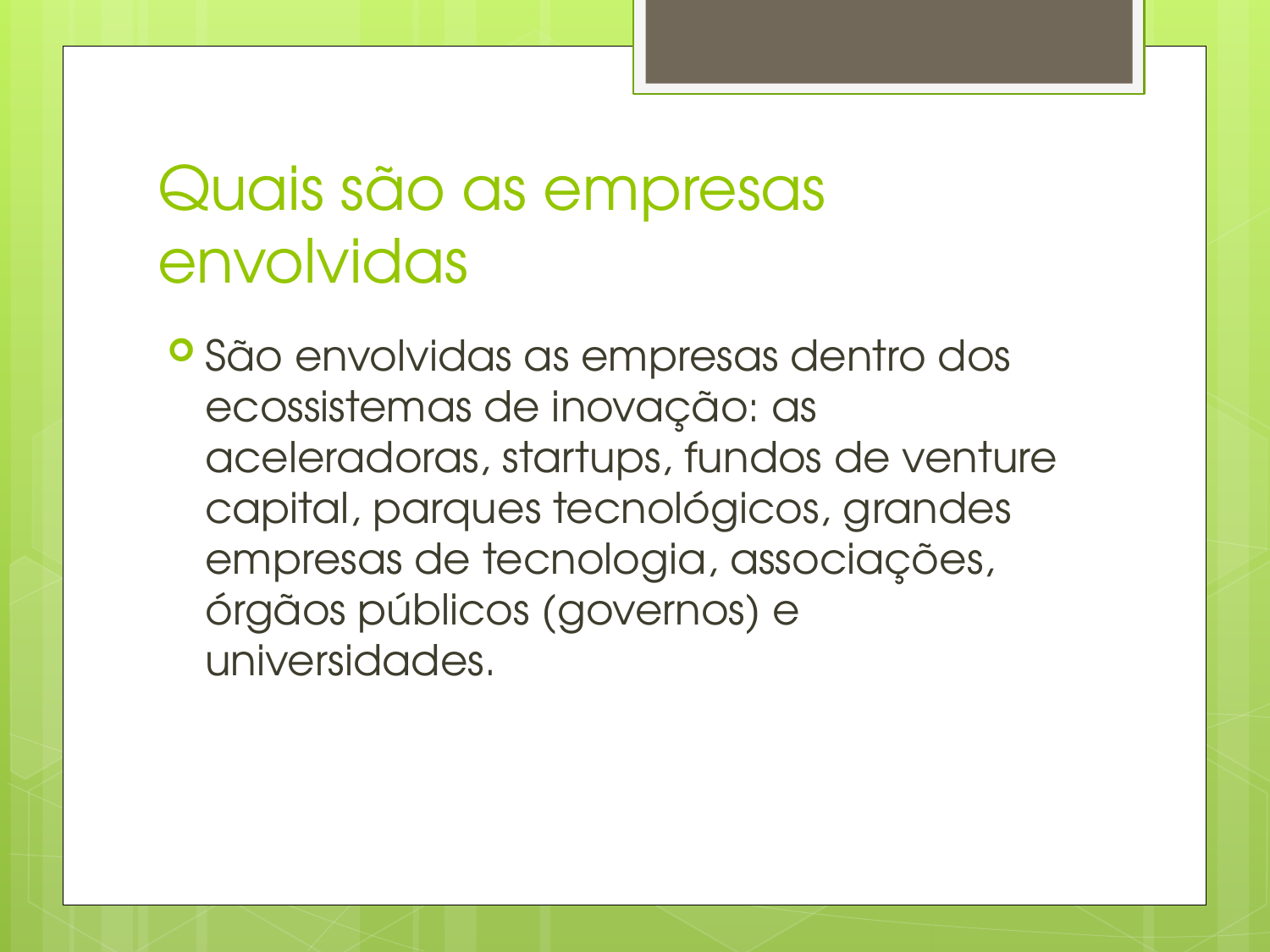

# Quais são as empresas envolvidas
São envolvidas as empresas dentro dos ecossistemas de inovação: as aceleradoras, startups, fundos de venture capital, parques tecnológicos, grandes empresas de tecnologia, associações, órgãos públicos (governos) e universidades.